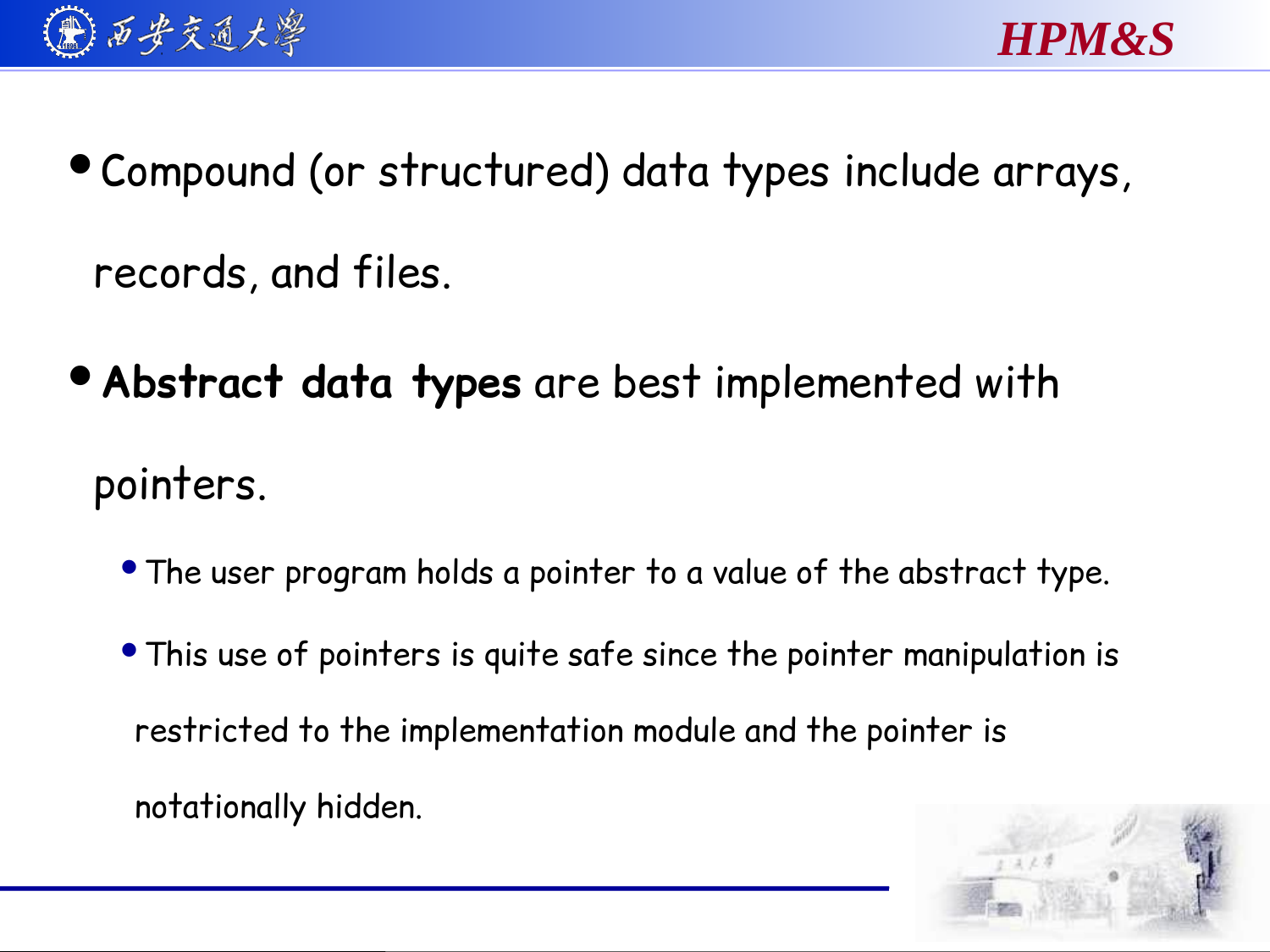

Compound (or structured) data types include arrays, records, and files.
Abstract data types are best implemented with pointers.
The user program holds a pointer to a value of the abstract type.
This use of pointers is quite safe since the pointer manipulation is restricted to the implementation module and the pointer is notationally hidden.